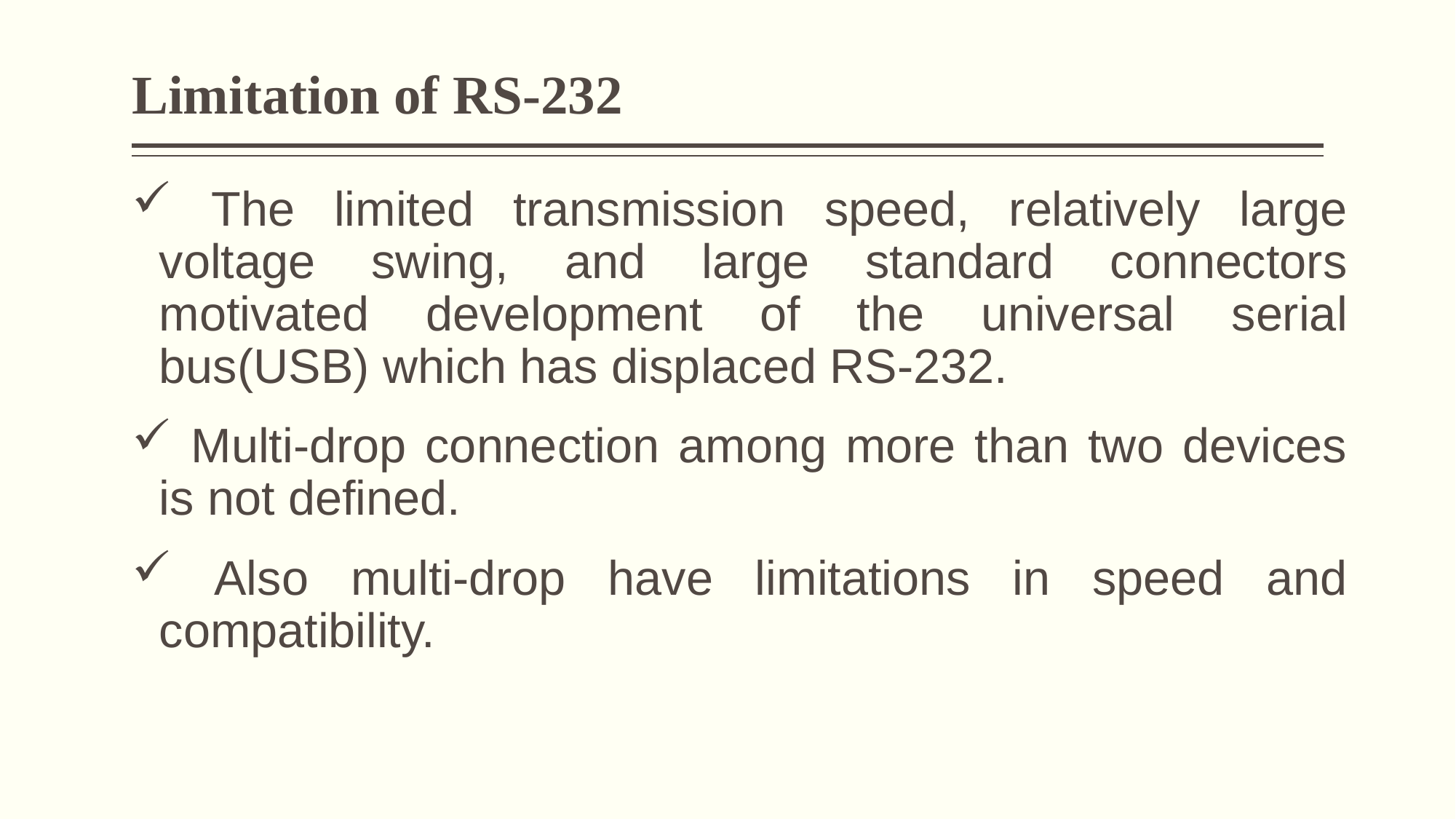

# Limitation of RS-232
 The limited transmission speed, relatively large voltage swing, and large standard connectors motivated development of the universal serial bus(USB) which has displaced RS-232.
 Multi-drop connection among more than two devices is not defined.
 Also multi-drop have limitations in speed and compatibility.